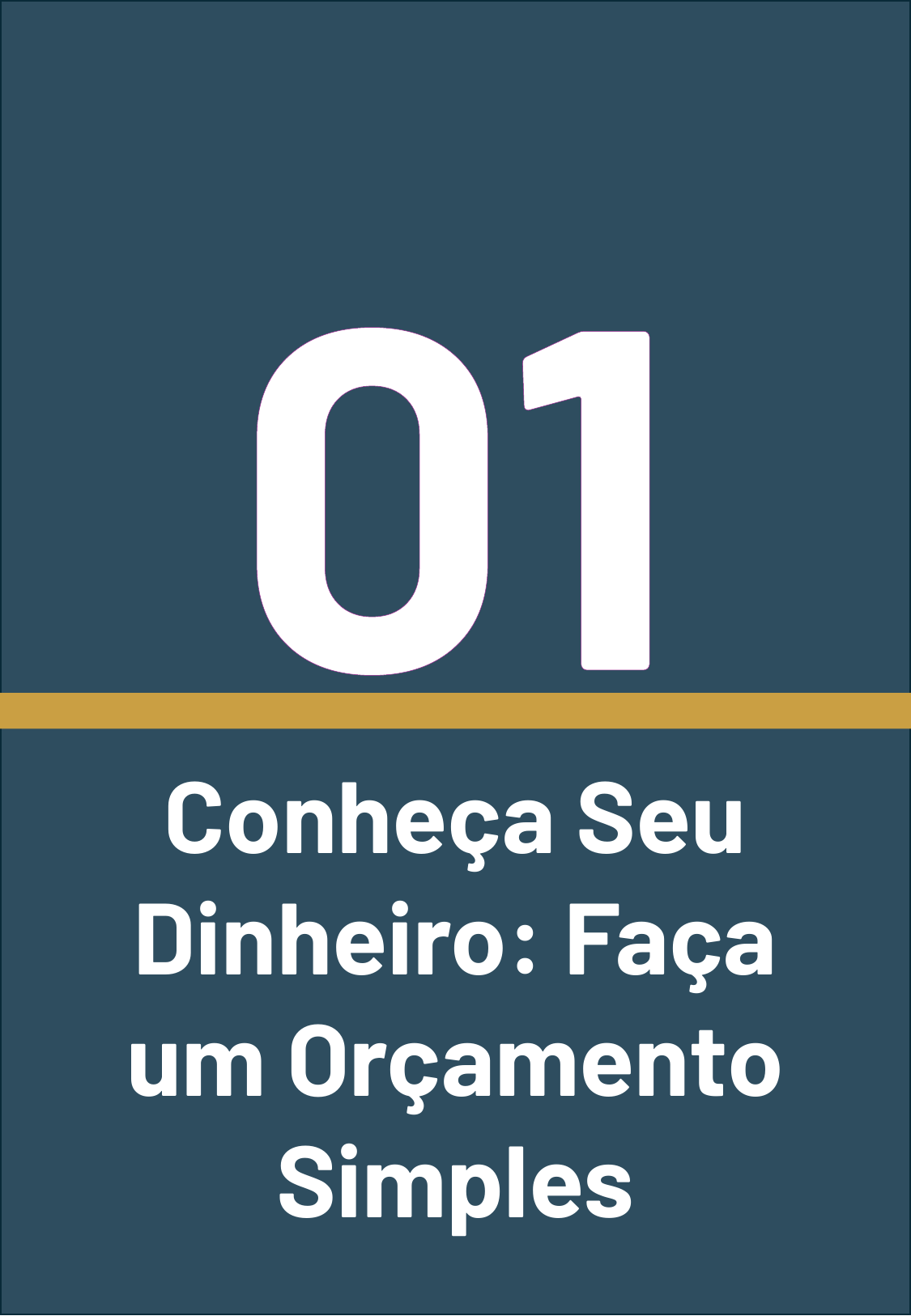

01

Conheça Seu Dinheiro: Faça um Orçamento Simples
VIDA SEM DÍVIDAS - ALESSANDRO SOUZA
3